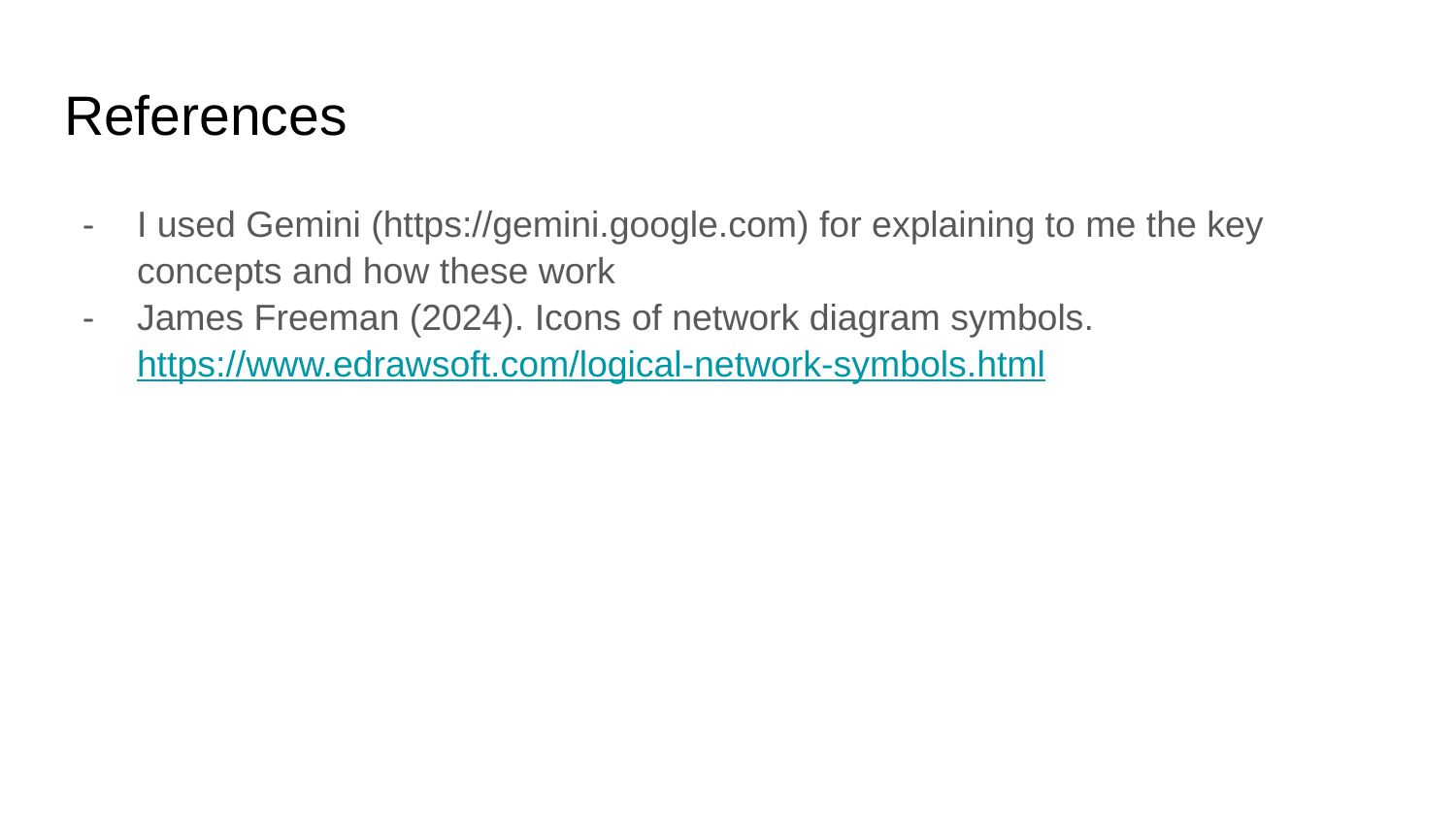

# References
I used Gemini (https://gemini.google.com) for explaining to me the key concepts and how these work
James Freeman (2024). Icons of network diagram symbols. https://www.edrawsoft.com/logical-network-symbols.html